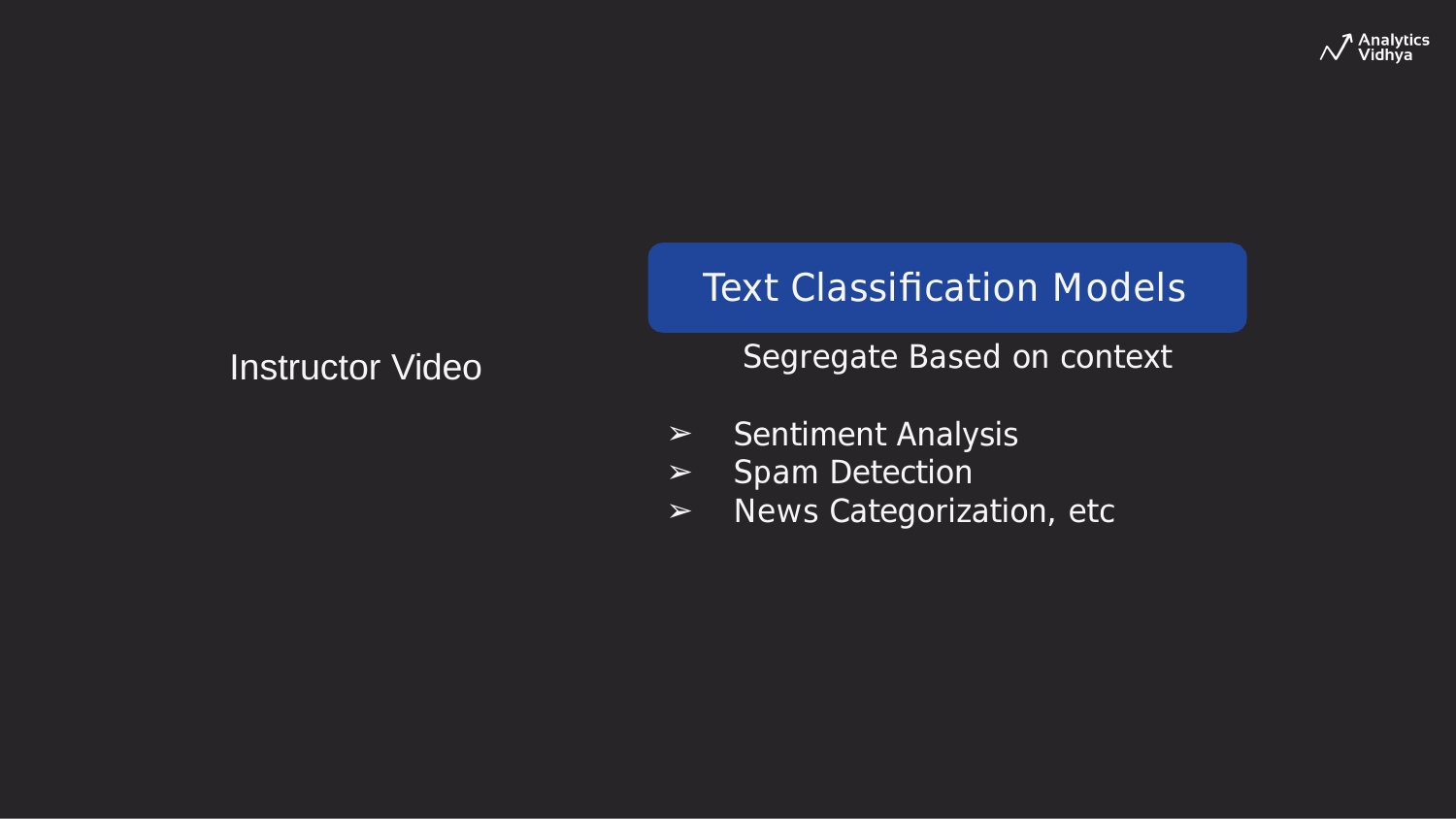

# Text Classification Models
Segregate Based on context
Instructor Video
Sentiment Analysis
Spam Detection
News Categorization, etc